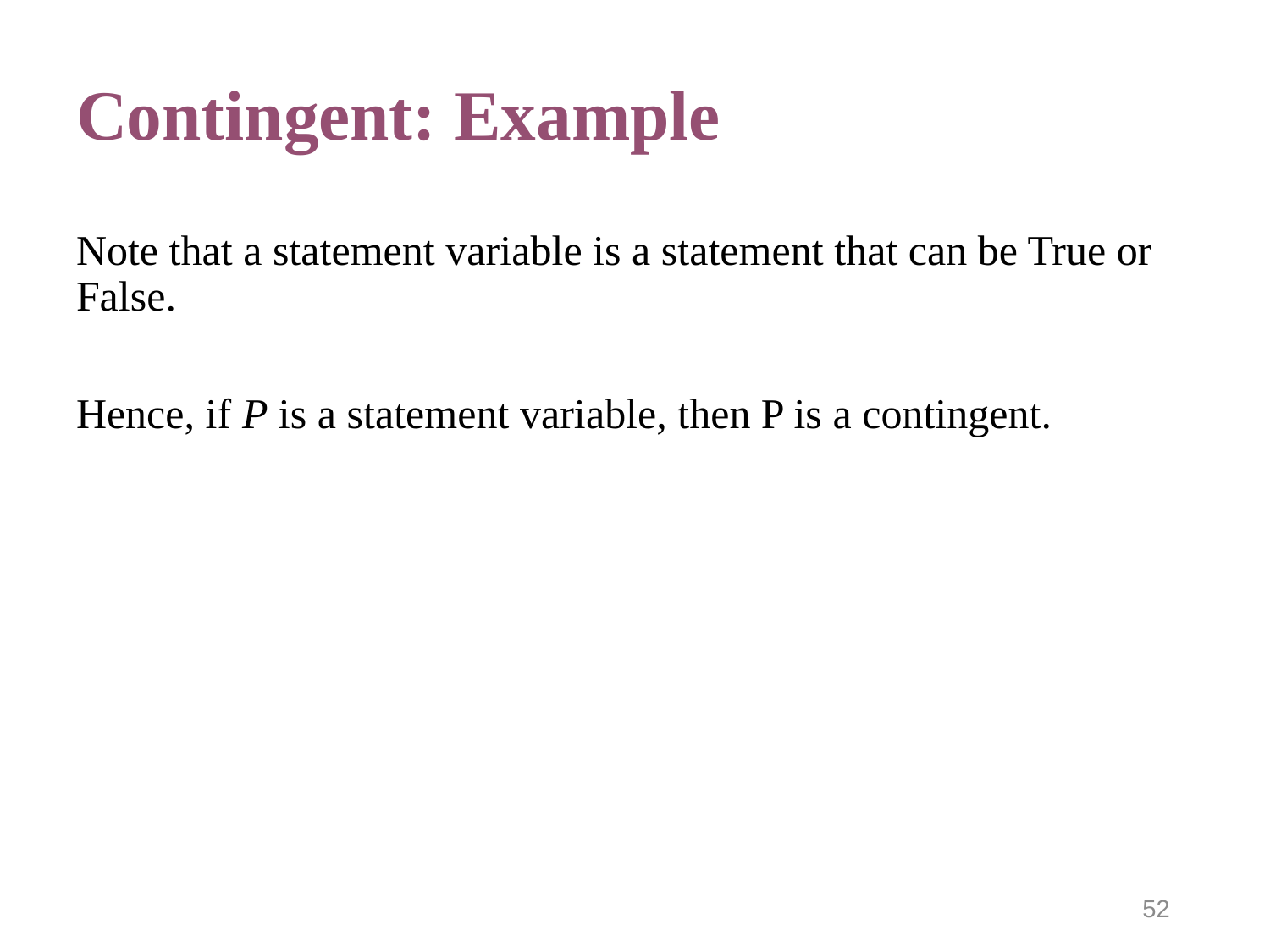

# Contingent: Example
Note that a statement variable is a statement that can be True or False.

Hence, if P is a statement variable, then P is a contingent.

52